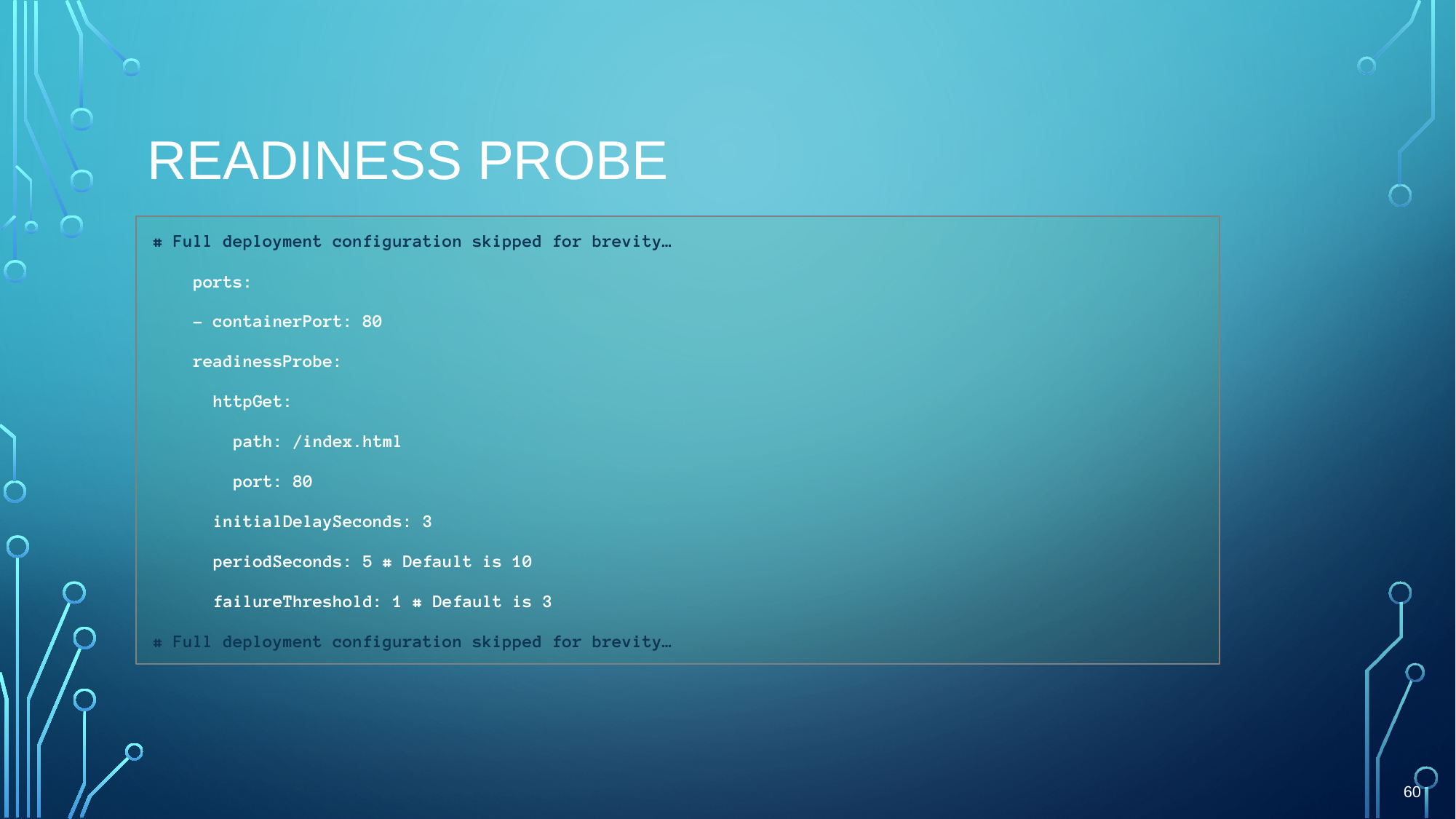

# Readiness probe
# Full deployment configuration skipped for brevity…
    ports:
    - containerPort: 80
    readinessProbe:
      httpGet:
        path: /index.html
        port: 80
      initialDelaySeconds: 3
      periodSeconds: 5 # Default is 10
      failureThreshold: 1 # Default is 3
# Full deployment configuration skipped for brevity…
60